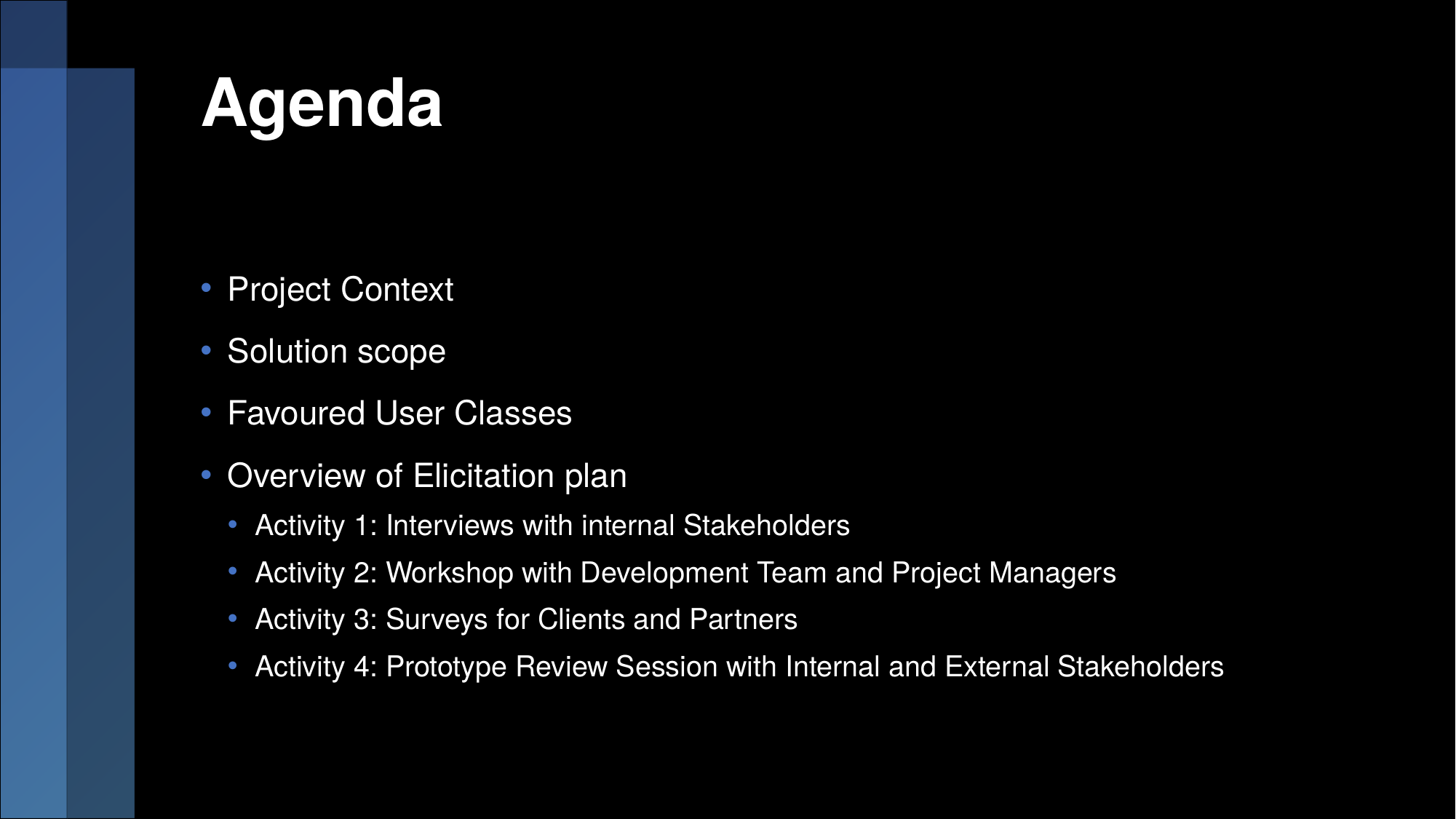

# Agenda
Project Context
Solution scope
Favoured User Classes
Overview of Elicitation plan
Activity 1: Interviews with internal Stakeholders
Activity 2: Workshop with Development Team and Project Managers
Activity 3: Surveys for Clients and Partners
Activity 4: Prototype Review Session with Internal and External Stakeholders